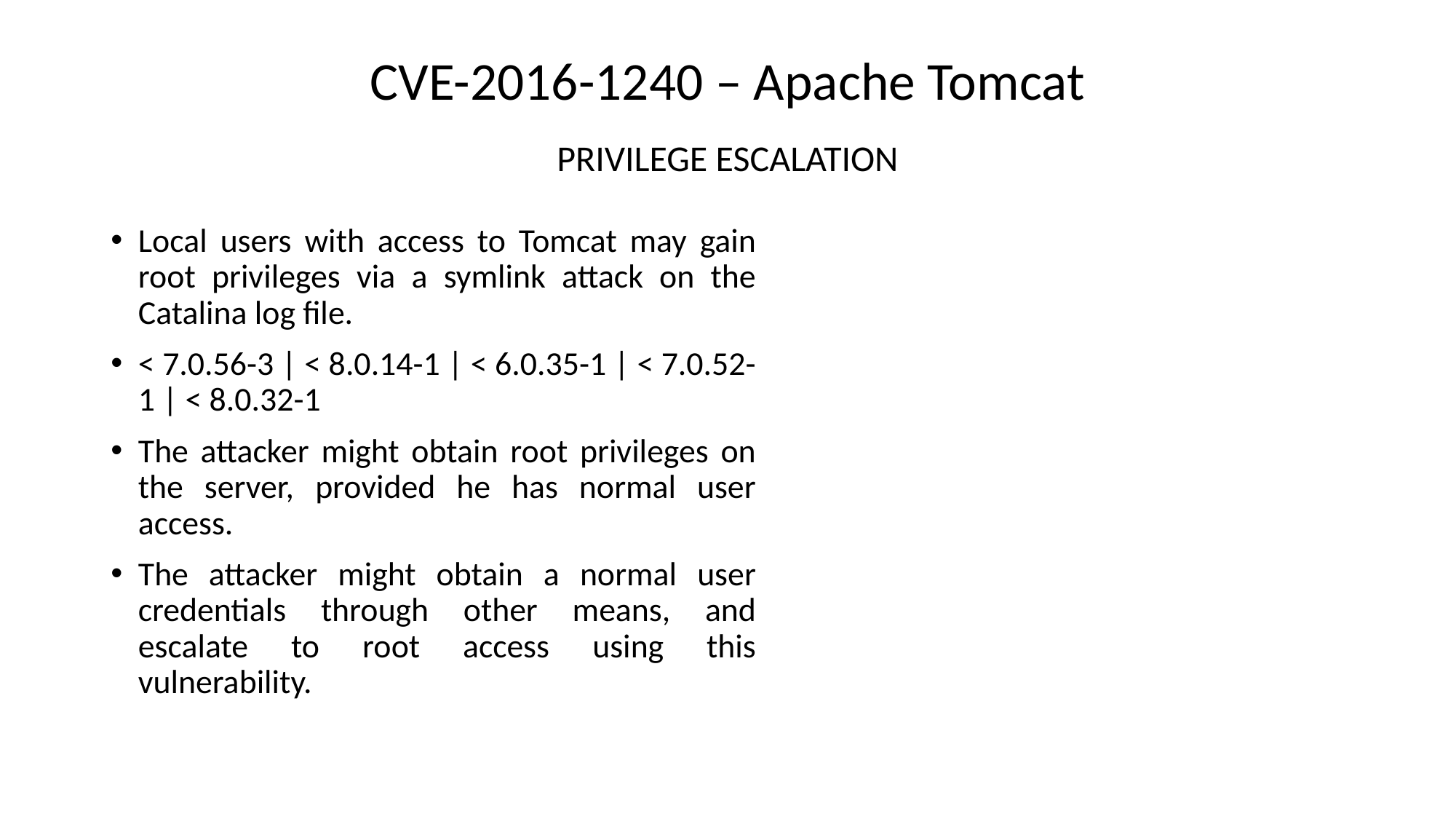

# CVE-2016-1240 – Apache Tomcat
PRIVILEGE ESCALATION
Local users with access to Tomcat may gain root privileges via a symlink attack on the Catalina log file.
< 7.0.56-3 | < 8.0.14-1 | < 6.0.35-1 | < 7.0.52-1 | < 8.0.32-1
The attacker might obtain root privileges on the server, provided he has normal user access.
The attacker might obtain a normal user credentials through other means, and escalate to root access using this vulnerability.